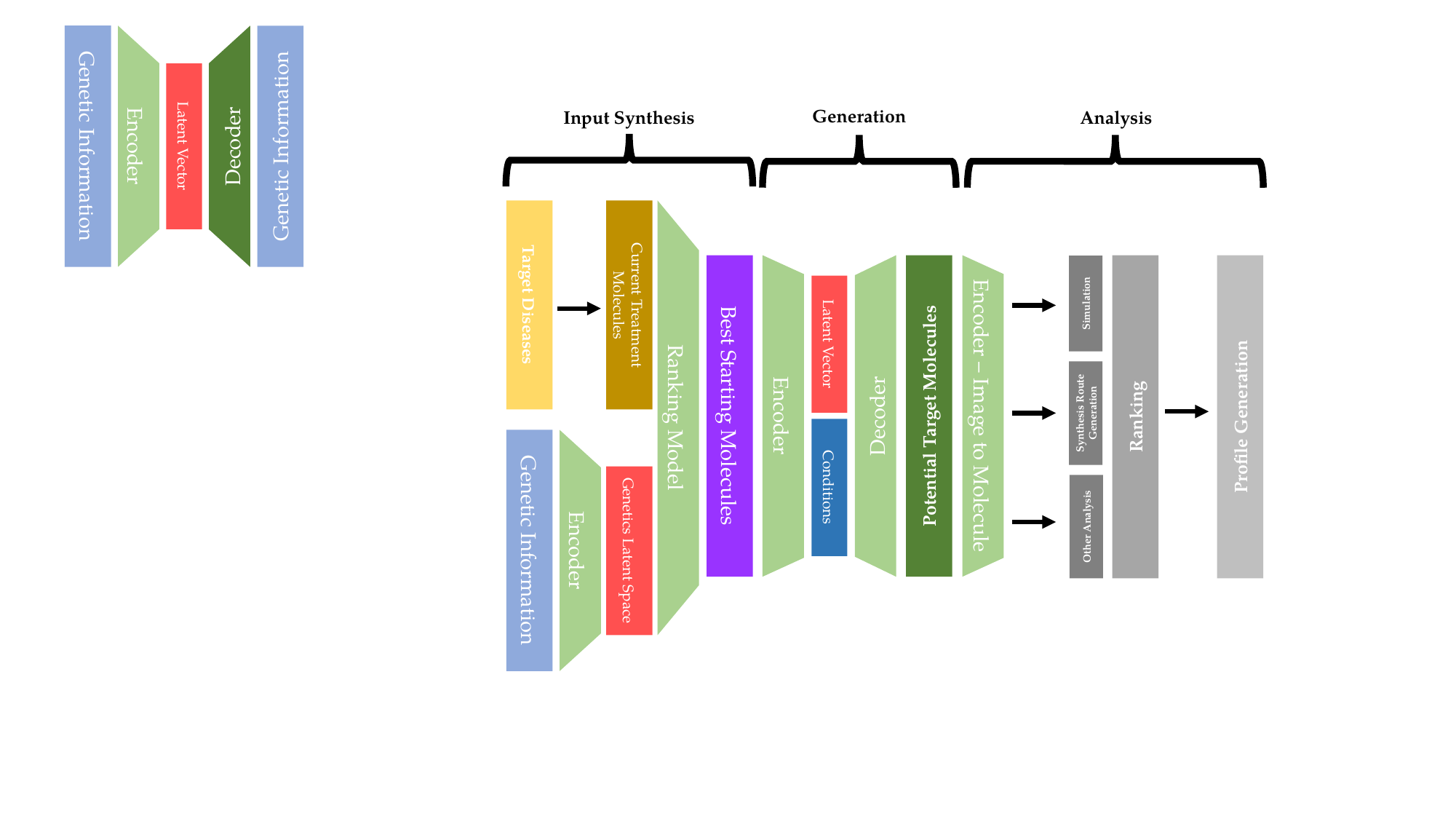

Generation
Analysis
Input Synthesis
Genetic Information
Genetic Information
Decoder
Encoder
Latent Vector
Current Treatment Molecules
Target Diseases
Simulation
Latent Vector
Best Starting Molecules
Potential Target Molecules
Profile Generation
Ranking
Decoder
Encoder – Image to Molecule
Encoder
Synthesis Route Generation
Ranking Model
Conditions
Other Analysis
Genetic Information
Genetics Latent Space
Encoder